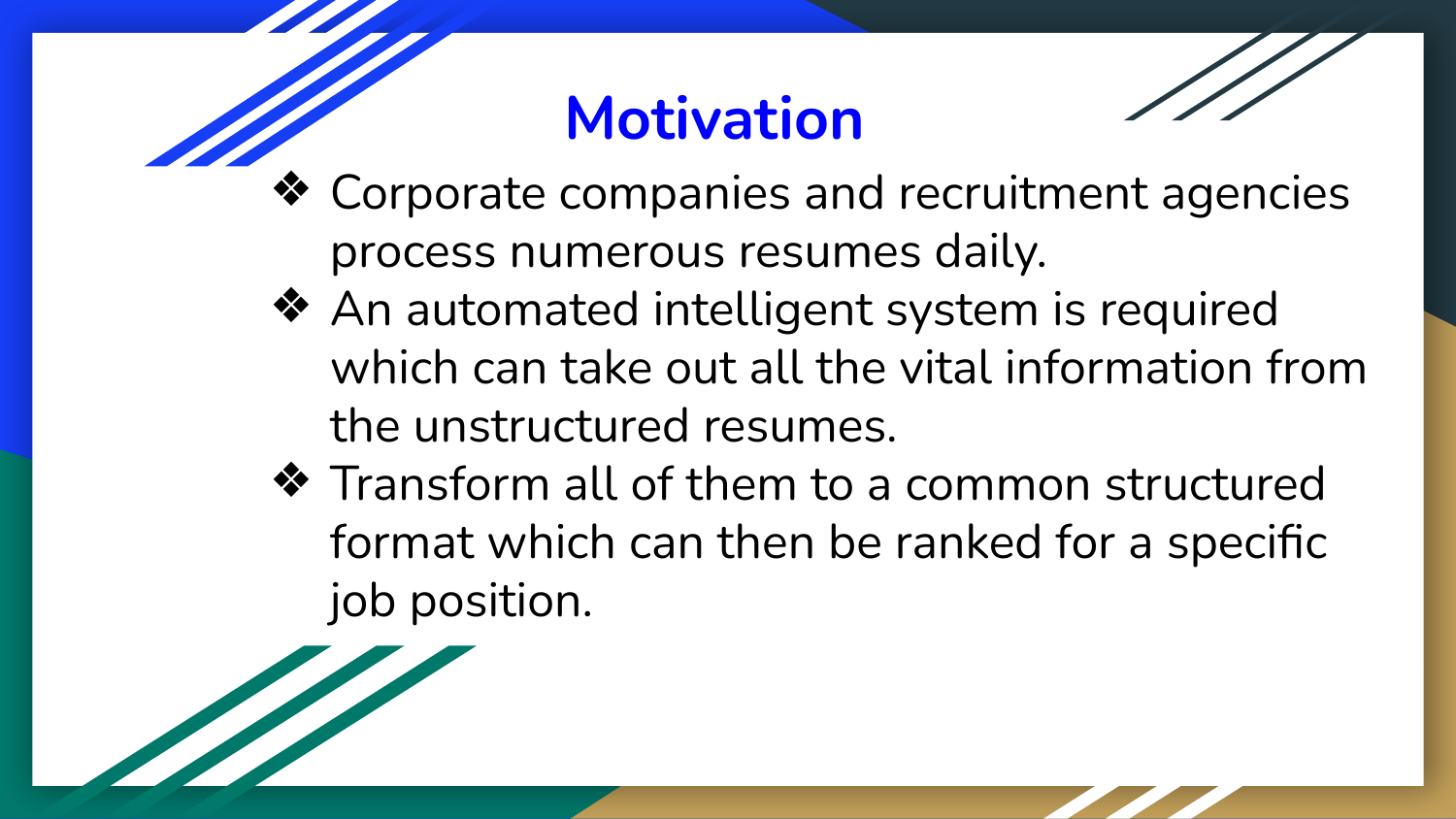

Motivation
Corporate companies and recruitment agencies process numerous resumes daily.
An automated intelligent system is required which can take out all the vital information from the unstructured resumes.
Transform all of them to a common structured format which can then be ranked for a specific job position.